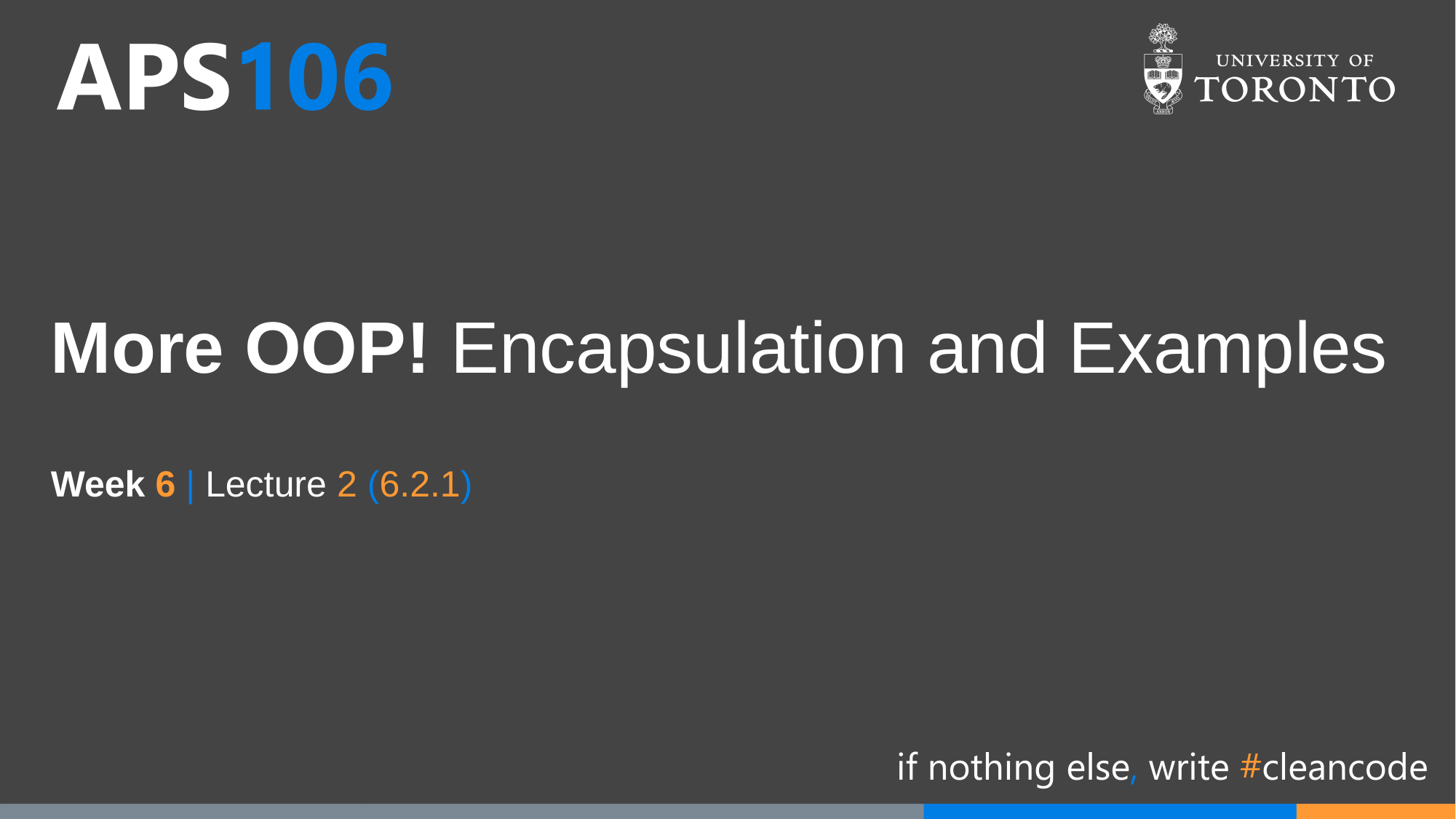

# More OOP! Encapsulation and Examples
Week 6 | Lecture 2 (6.2.1)